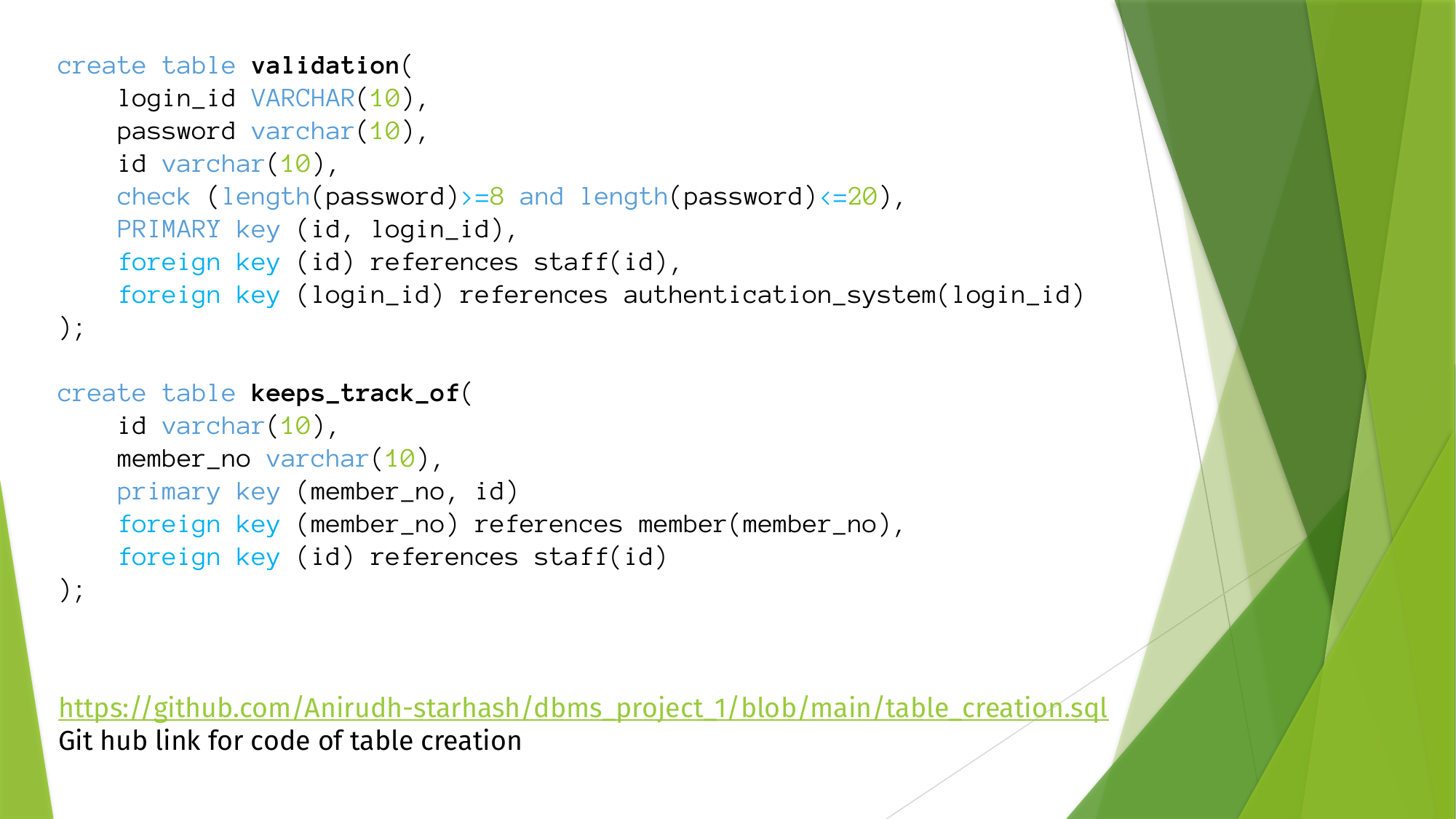

create table validation(
    login_id VARCHAR(10),
    password varchar(10),
    id varchar(10),
    check (length(password)>=8 and length(password)<=20),
    PRIMARY key (id, login_id),
    foreign key (id) references staff(id),
    foreign key (login_id) references authentication_system(login_id)
);
create table keeps_track_of(
    id varchar(10),
    member_no varchar(10),
    primary key (member_no, id)
    foreign key (member_no) references member(member_no),
    foreign key (id) references staff(id)
);
https://github.com/Anirudh-starhash/dbms_project_1/blob/main/table_creation.sql
Git hub link for code of table creation